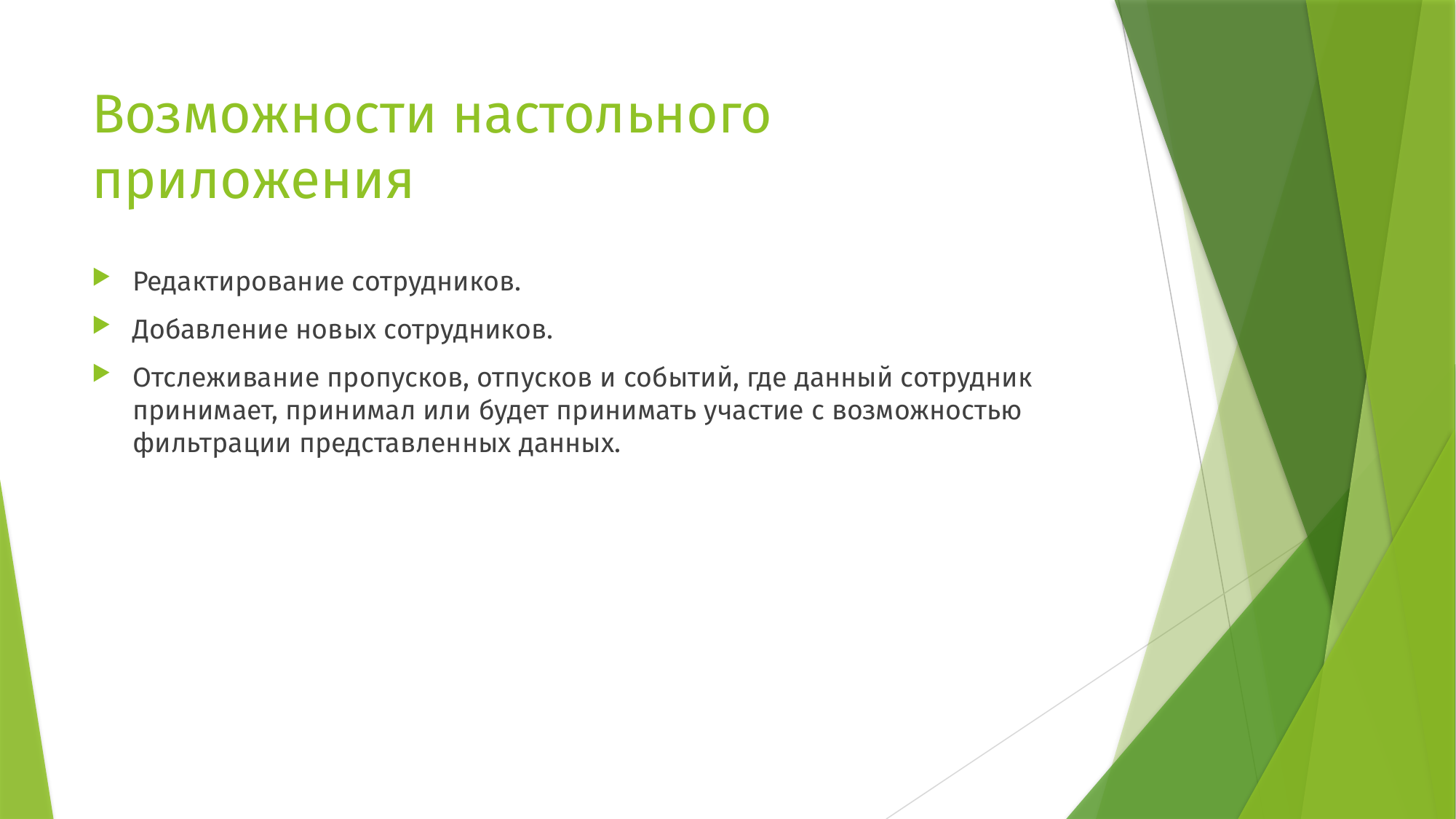

# Возможности настольного приложения
Редактирование сотрудников.
Добавление новых сотрудников.
Отслеживание пропусков, отпусков и событий, где данный сотрудник принимает, принимал или будет принимать участие с возможностью фильтрации представленных данных.